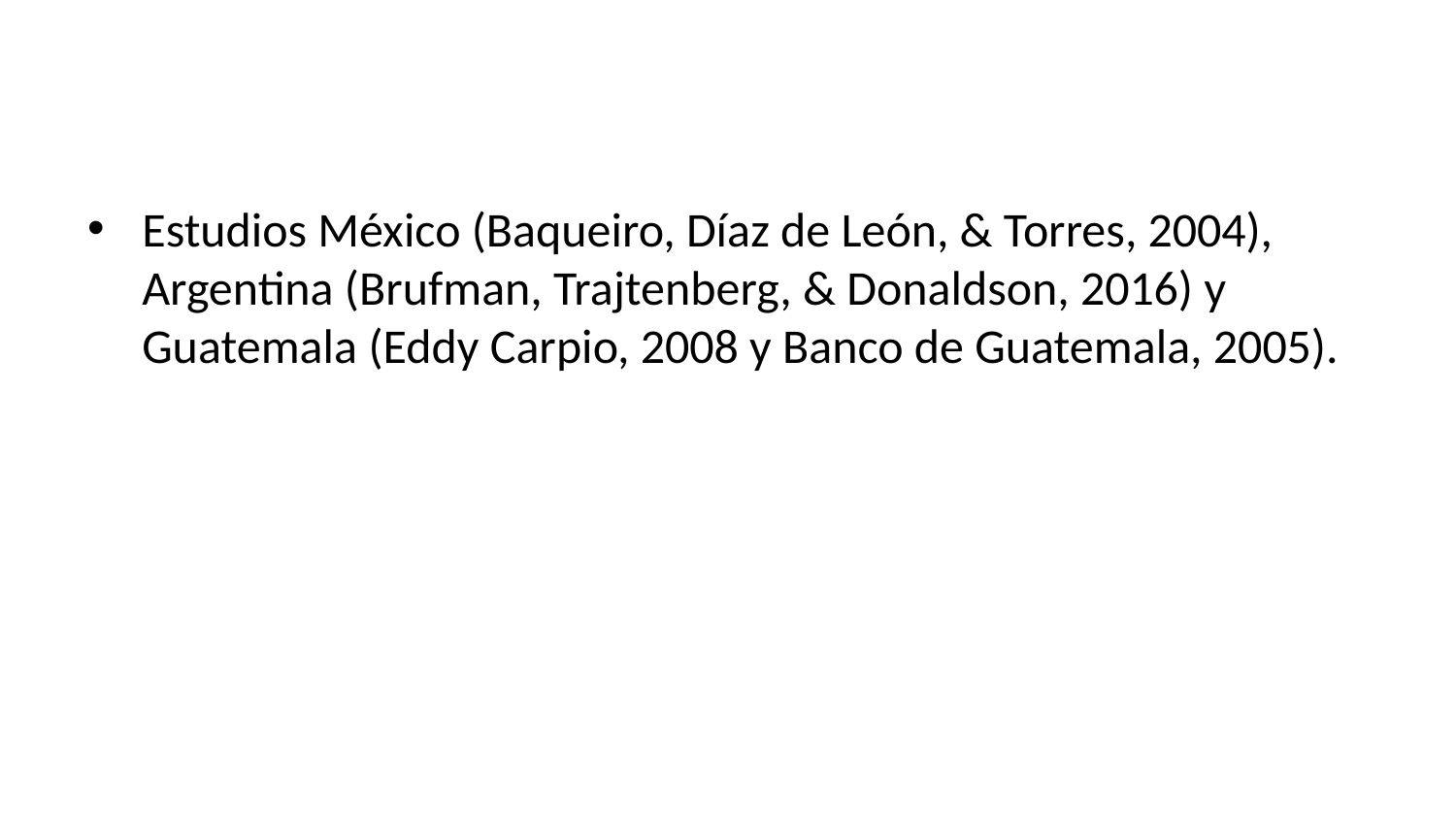

Estudios México (Baqueiro, Díaz de León, & Torres, 2004), Argentina (Brufman, Trajtenberg, & Donaldson, 2016) y Guatemala (Eddy Carpio, 2008 y Banco de Guatemala, 2005).